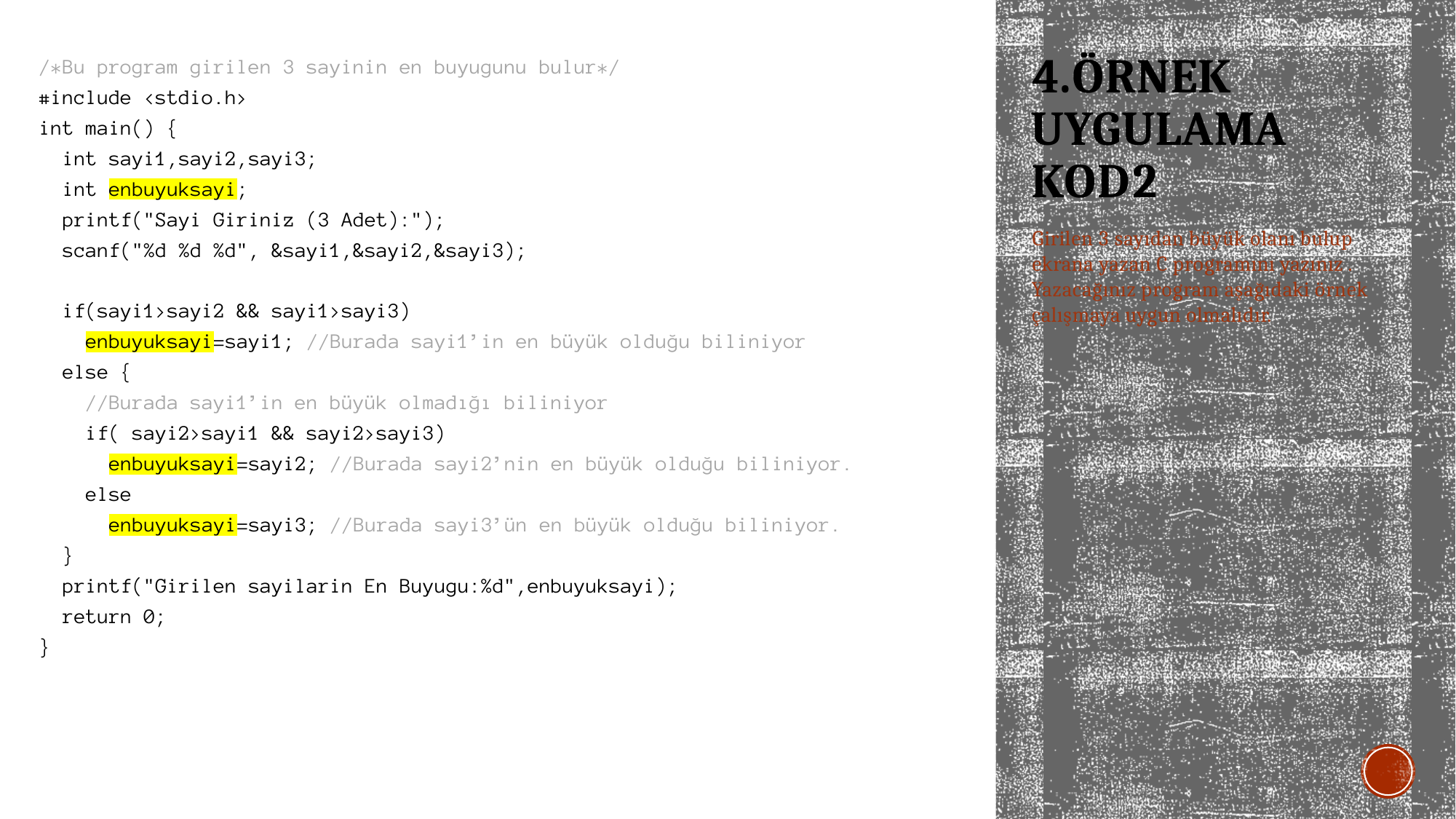

/*Bu program girilen 3 sayinin en buyugunu bulur*/
#include <stdio.h>
int main() {
  int sayi1,sayi2,sayi3;
  int enbuyuksayi;
  printf("Sayi Giriniz (3 Adet):");
  scanf("%d %d %d", &sayi1,&sayi2,&sayi3);

  if(sayi1>sayi2 && sayi1>sayi3)
    enbuyuksayi=sayi1; //Burada sayi1’in en büyük olduğu biliniyor
  else {
    //Burada sayi1’in en büyük olmadığı biliniyor
    if( sayi2>sayi1 && sayi2>sayi3)
      enbuyuksayi=sayi2; //Burada sayi2’nin en büyük olduğu biliniyor.
    else
      enbuyuksayi=sayi3; //Burada sayi3’ün en büyük olduğu biliniyor.
  }
  printf("Girilen sayilarin En Buyugu:%d",enbuyuksayi);
  return 0;
}
# 4.ÖRNEK UYGULAMA KOD2
Girilen 3 sayıdan büyük olanı bulup ekrana yazan C programını yazınız . Yazacağınız program aşağıdaki örnek çalışmaya uygun olmalıdır.